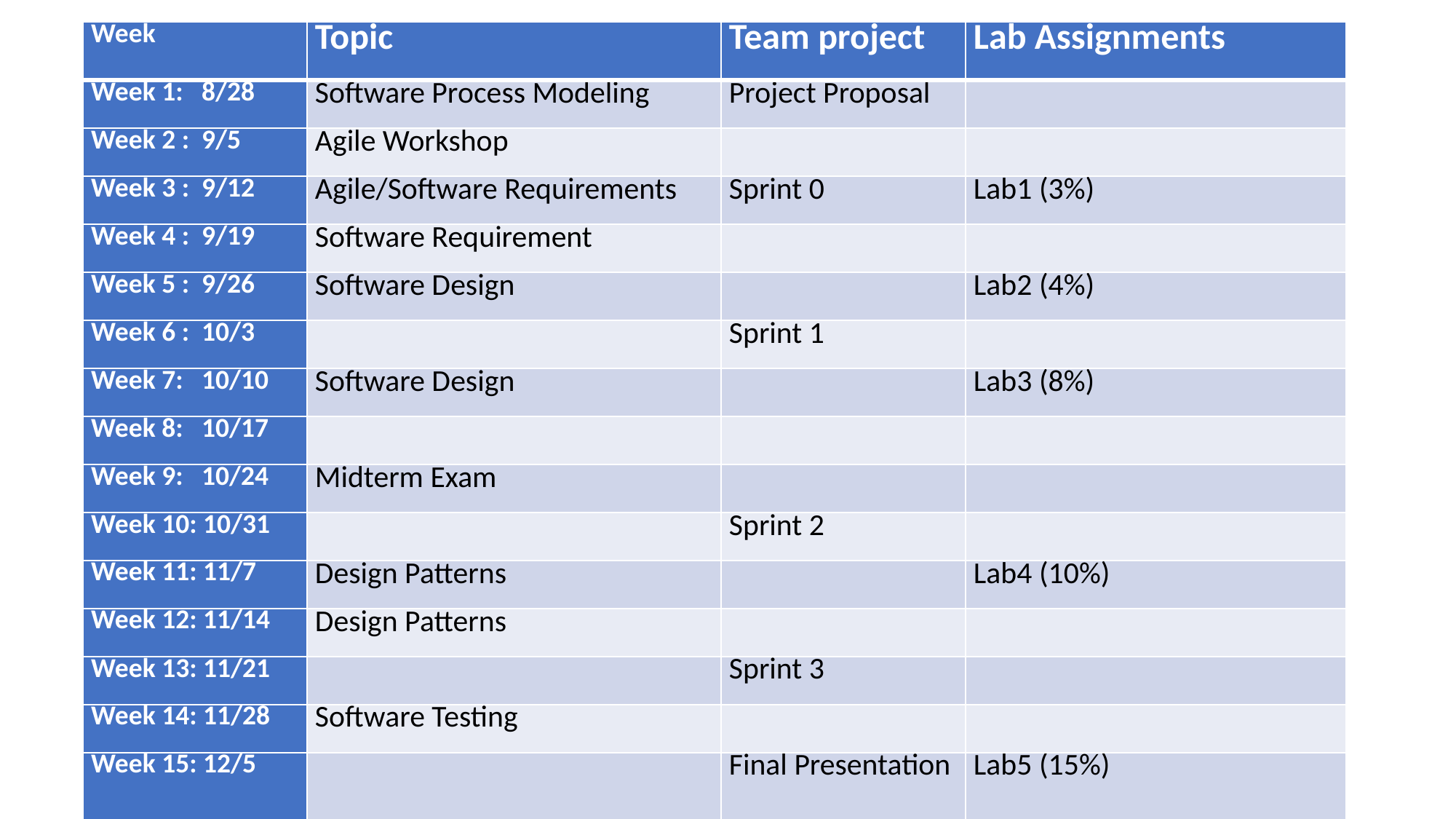

| Week | Topic | Team project | Lab Assignments |
| --- | --- | --- | --- |
| Week 1: 8/28 | Software Process Modeling | Project Proposal |  |
| Week 2 : 9/5 | Agile Workshop |  |  |
| Week 3 : 9/12 | Agile/Software Requirements | Sprint 0 | Lab1 (3%) |
| Week 4 : 9/19 | Software Requirement |  |  |
| Week 5 : 9/26 | Software Design |  | Lab2 (4%) |
| Week 6 : 10/3 |  | Sprint 1 |  |
| Week 7: 10/10 | Software Design |  | Lab3 (8%) |
| Week 8: 10/17 |  |  |  |
| Week 9: 10/24 | Midterm Exam |  |  |
| Week 10: 10/31 |  | Sprint 2 |  |
| Week 11: 11/7 | Design Patterns |  | Lab4 (10%) |
| Week 12: 11/14 | Design Patterns |  |  |
| Week 13: 11/21 |  | Sprint 3 |  |
| Week 14: 11/28 | Software Testing |  |  |
| Week 15: 12/5 |  | Final Presentation | Lab5 (15%) |